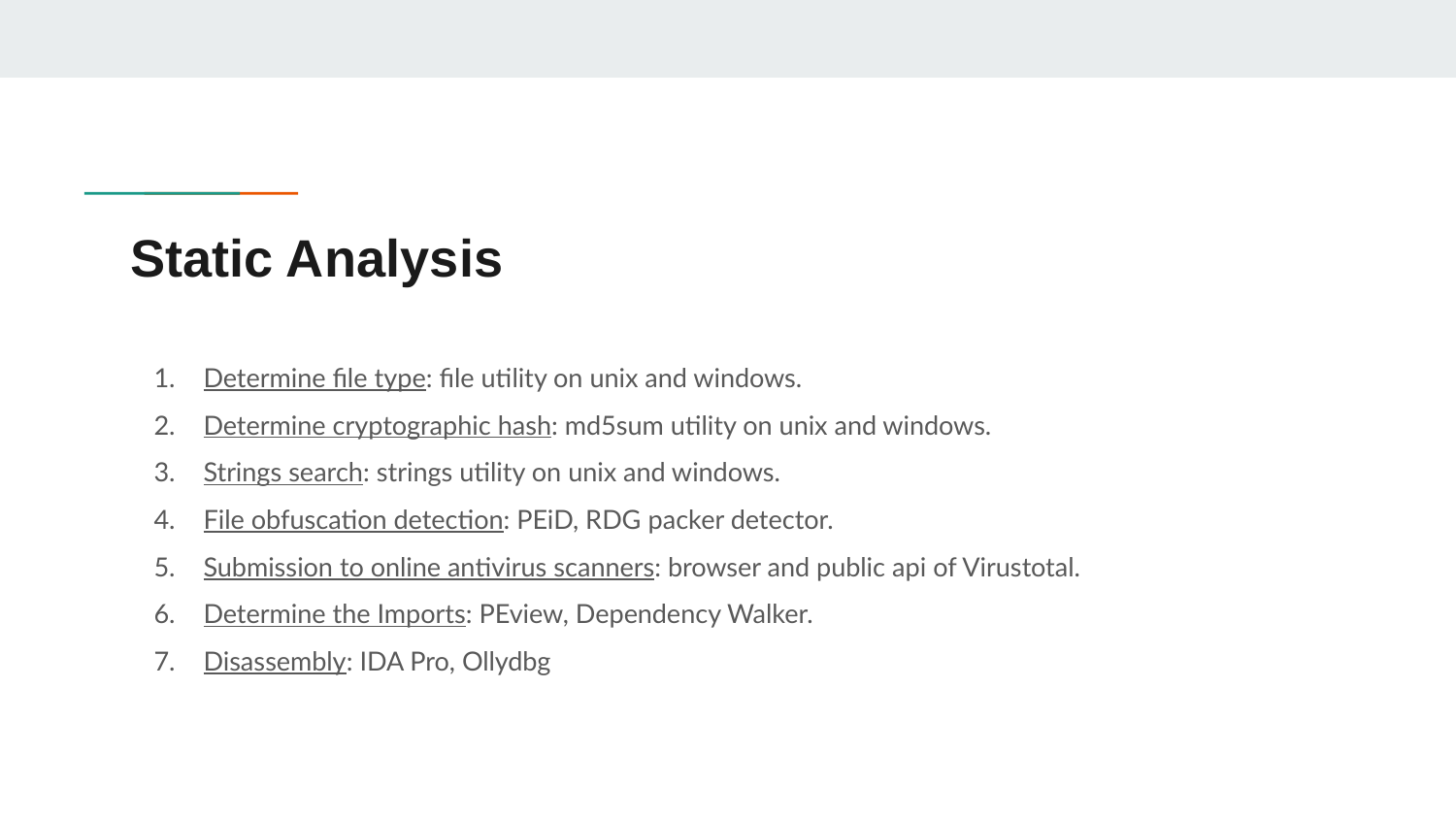

# Static Analysis
Determine file type: file utility on unix and windows.
Determine cryptographic hash: md5sum utility on unix and windows.
Strings search: strings utility on unix and windows.
File obfuscation detection: PEiD, RDG packer detector.
Submission to online antivirus scanners: browser and public api of Virustotal.
Determine the Imports: PEview, Dependency Walker.
Disassembly: IDA Pro, Ollydbg